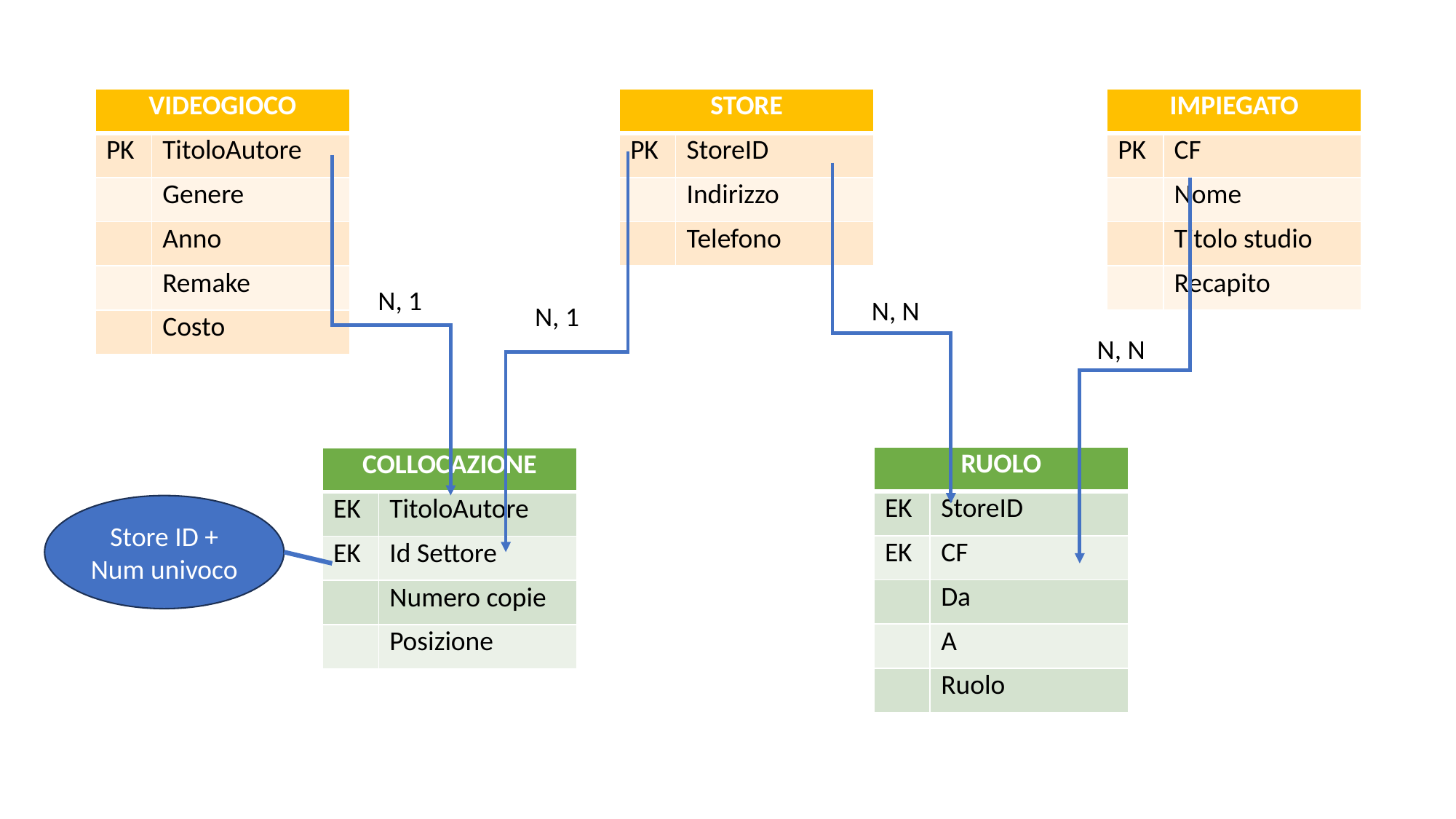

| VIDEOGIOCO |  |
| --- | --- |
| PK | TitoloAutore |
|  | Genere |
|  | Anno |
|  | Remake |
|  | Costo |
| STORE |  |
| --- | --- |
| PK | StoreID |
|  | Indirizzo |
|  | Telefono |
| IMPIEGATO |  |
| --- | --- |
| PK | CF |
|  | Nome |
|  | Titolo studio |
|  | Recapito |
N, 1
N, N
N, 1
N, N
| RUOLO |  |
| --- | --- |
| EK | StoreID |
| EK | CF |
|  | Da |
|  | A |
|  | Ruolo |
| COLLOCAZIONE |  |
| --- | --- |
| EK | TitoloAutore |
| EK | Id Settore |
|  | Numero copie |
|  | Posizione |
Store ID + Num univoco